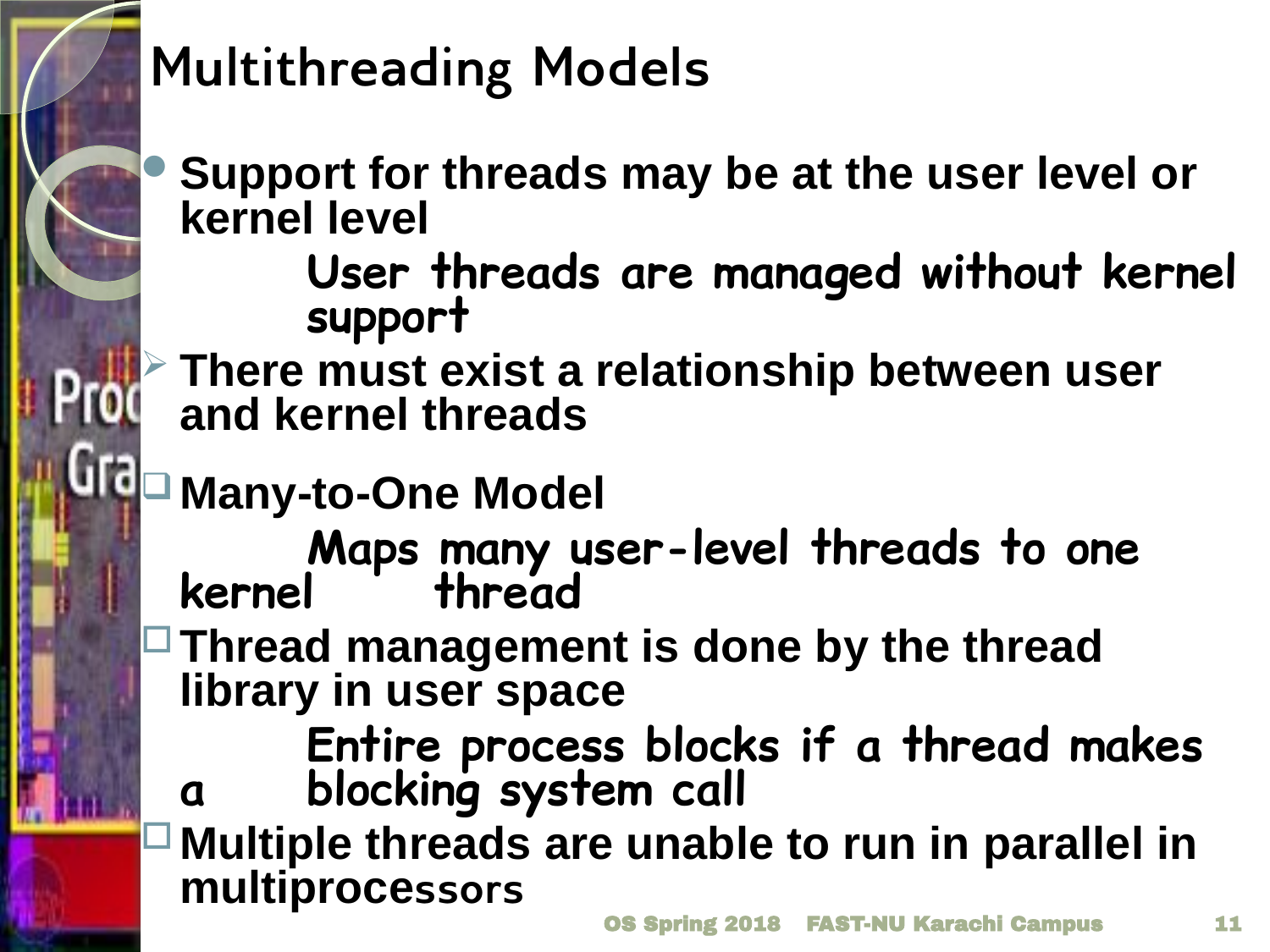

# Multithreading Models
Support for threads may be at the user level or kernel level
		User threads are managed without kernel 	support
There must exist a relationship between user and kernel threads

Many-to-One Model
		Maps many user-level threads to one kernel 	thread
Thread management is done by the thread library in user space
		Entire process blocks if a thread makes a 	blocking system call
Multiple threads are unable to run in parallel in multiprocessors
OS Spring 2018
FAST-NU Karachi Campus
11